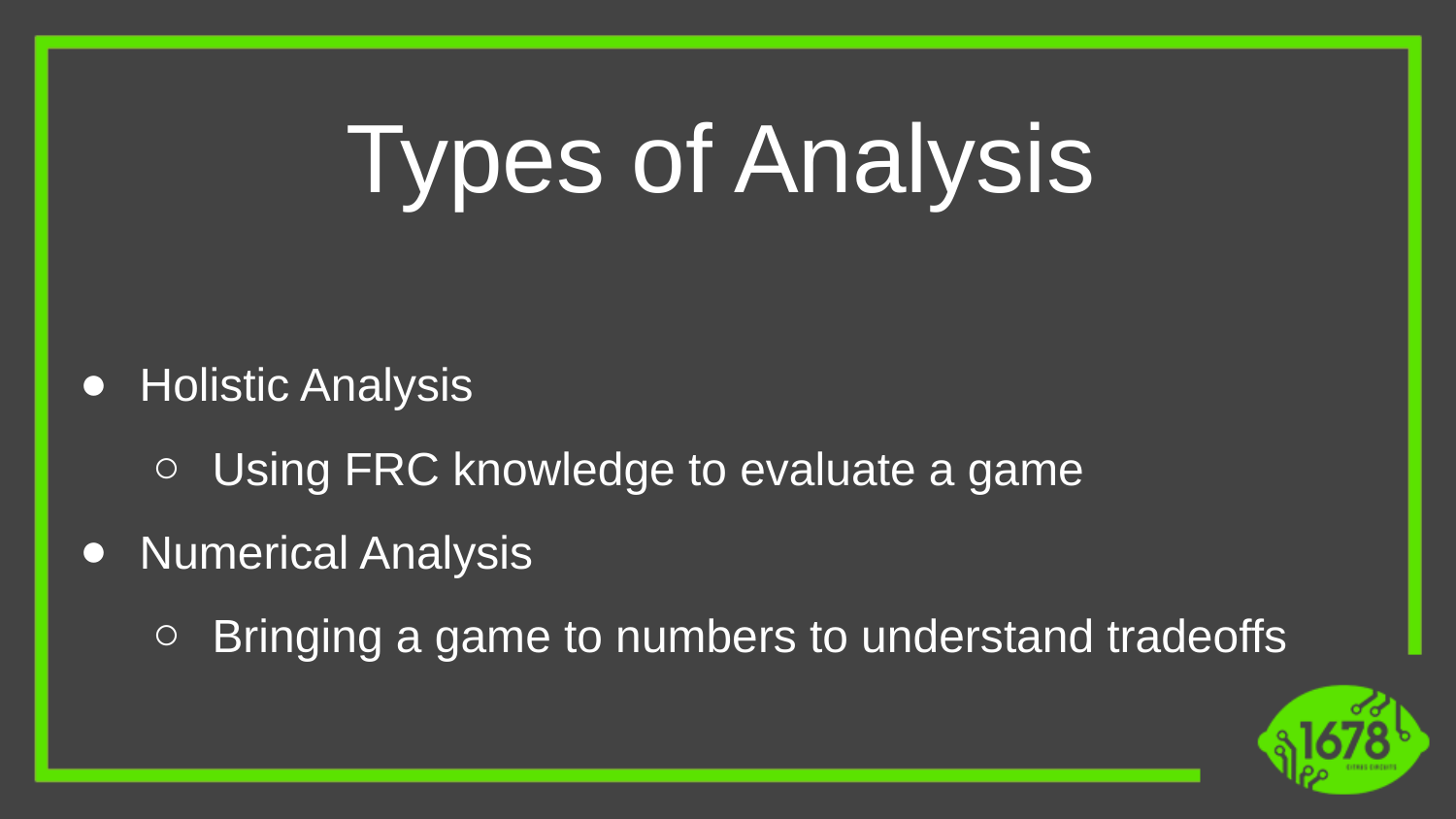

Types of Analysis

Holistic Analysis
Using FRC knowledge to evaluate a game
Numerical Analysis
Bringing a game to numbers to understand tradeoffs